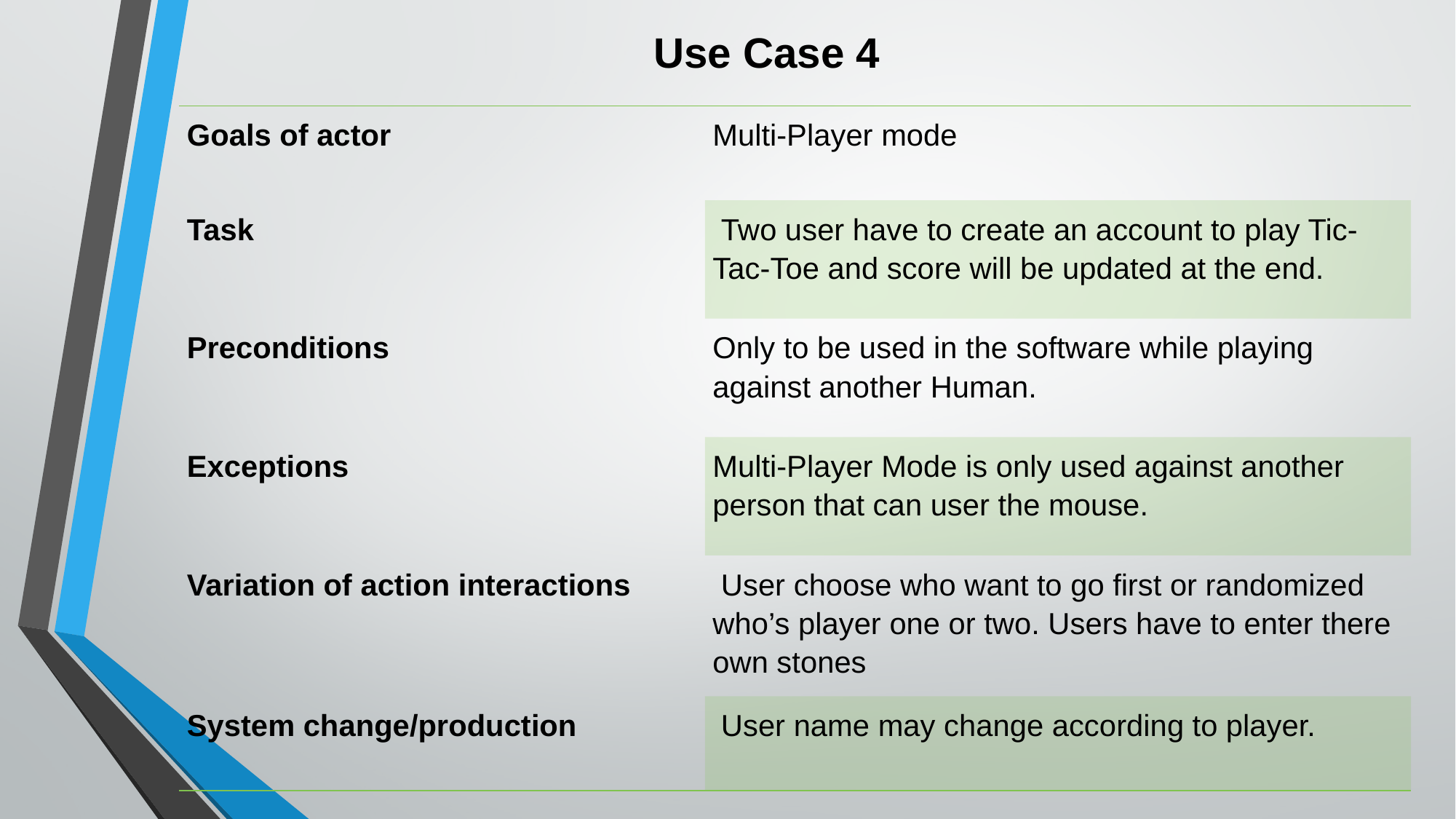

Use Case 4
| Goals of actor | Multi-Player mode |
| --- | --- |
| Task | Two user have to create an account to play Tic-Tac-Toe and score will be updated at the end. |
| Preconditions | Only to be used in the software while playing against another Human. |
| Exceptions | Multi-Player Mode is only used against another person that can user the mouse. |
| Variation of action interactions | User choose who want to go first or randomized who’s player one or two. Users have to enter there own stones |
| System change/production | User name may change according to player. |